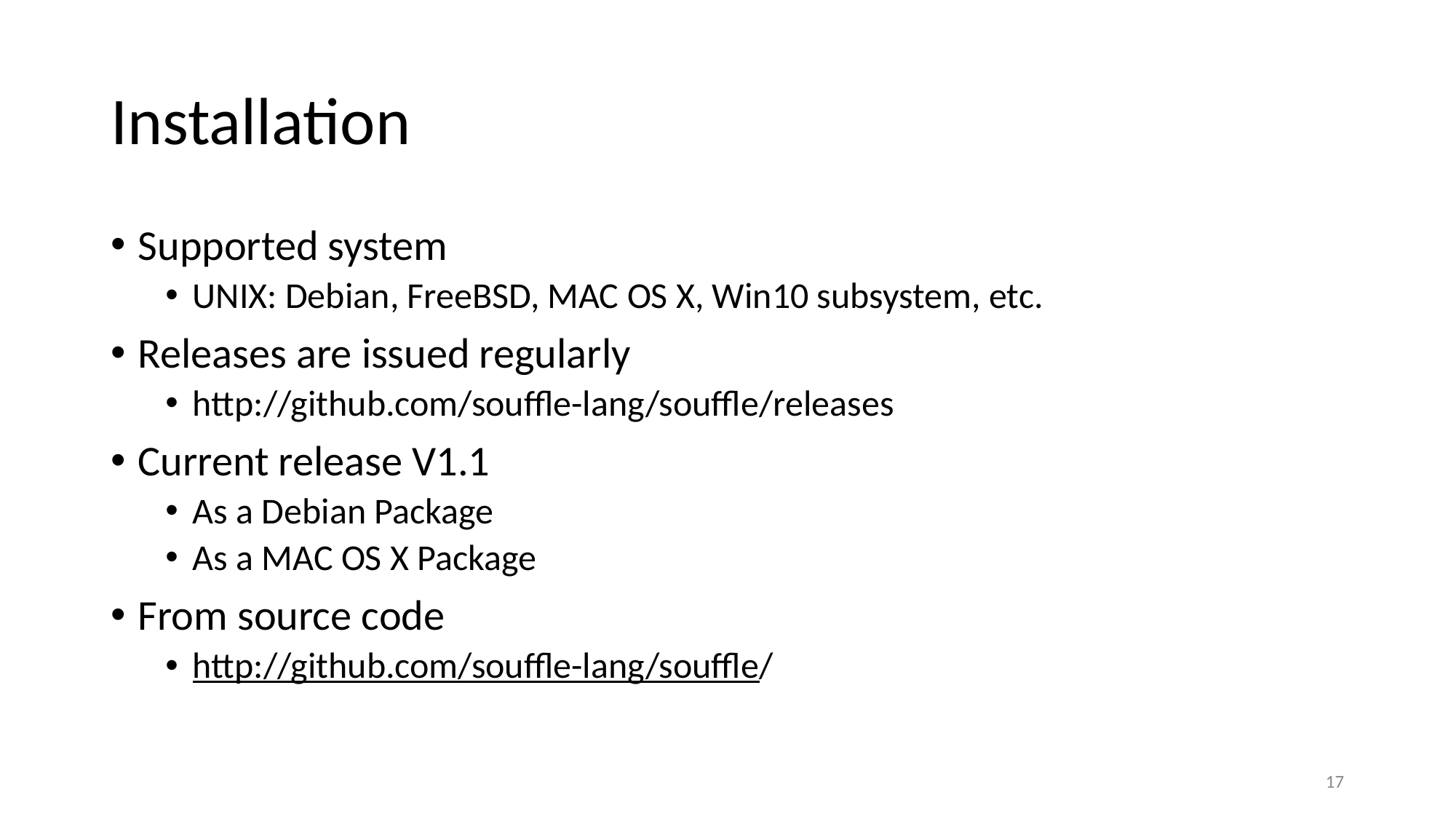

# Installation
Supported system
UNIX: Debian, FreeBSD, MAC OS X, Win10 subsystem, etc.
Releases are issued regularly
http://github.com/souffle-lang/souffle/releases
Current release V1.1
As a Debian Package
As a MAC OS X Package
From source code
http://github.com/souffle-lang/souffle/
17